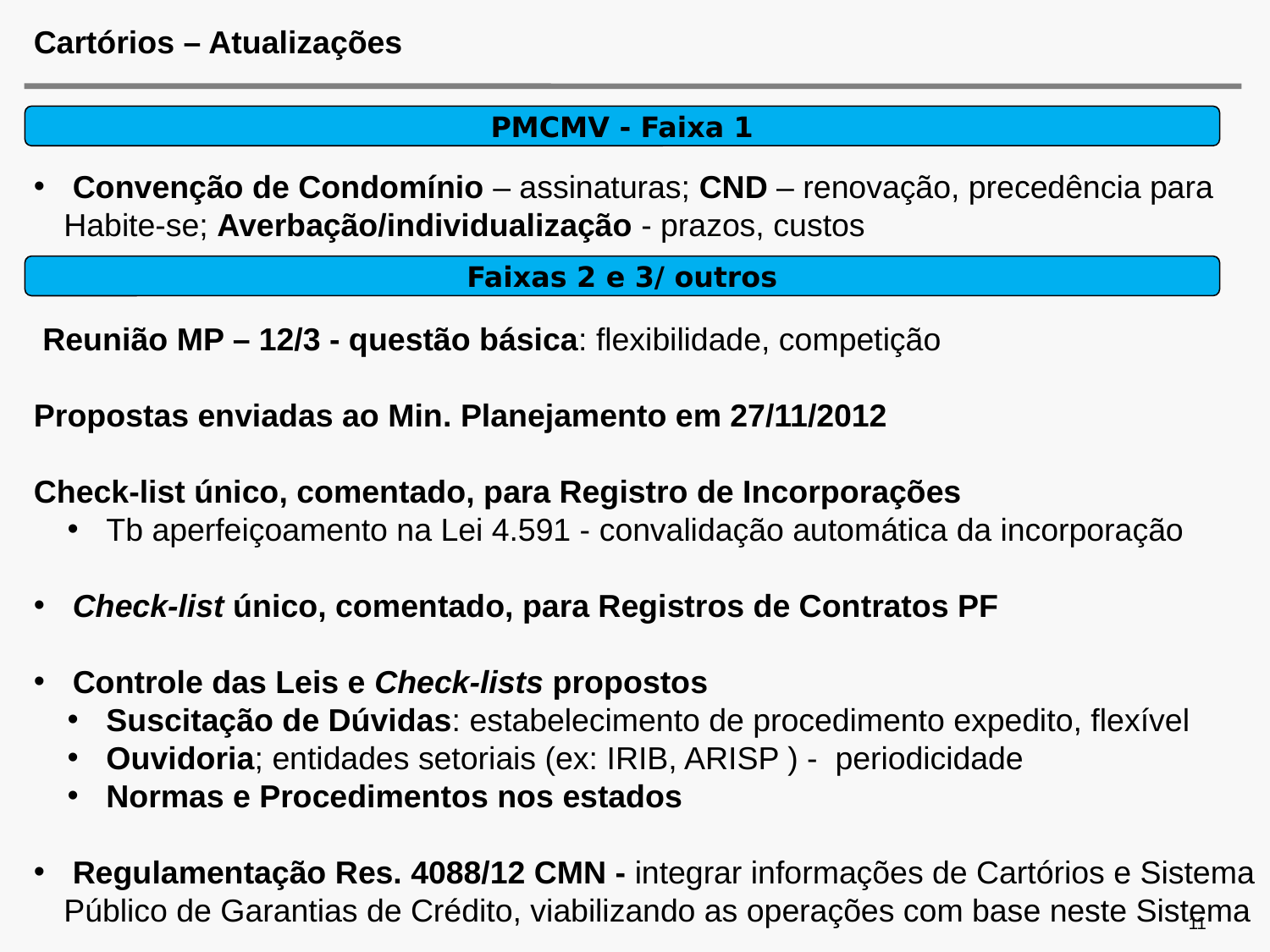

# Cartórios – Atualizações

 Convenção de Condomínio – assinaturas; CND – renovação, precedência para Habite-se; Averbação/individualização - prazos, custos

 Reunião MP – 12/3 - questão básica: flexibilidade, competição

Propostas enviadas ao Min. Planejamento em 27/11/2012

Check-list único, comentado, para Registro de Incorporações
 Tb aperfeiçoamento na Lei 4.591 - convalidação automática da incorporação

 Check-list único, comentado, para Registros de Contratos PF

 Controle das Leis e Check-lists propostos
 Suscitação de Dúvidas: estabelecimento de procedimento expedito, flexível
 Ouvidoria; entidades setoriais (ex: IRIB, ARISP ) -  periodicidade
 Normas e Procedimentos nos estados

 Regulamentação Res. 4088/12 CMN - integrar informações de Cartórios e Sistema Público de Garantias de Crédito, viabilizando as operações com base neste Sistema
PMCMV - Faixa 1
Faixas 2 e 3/ outros

11